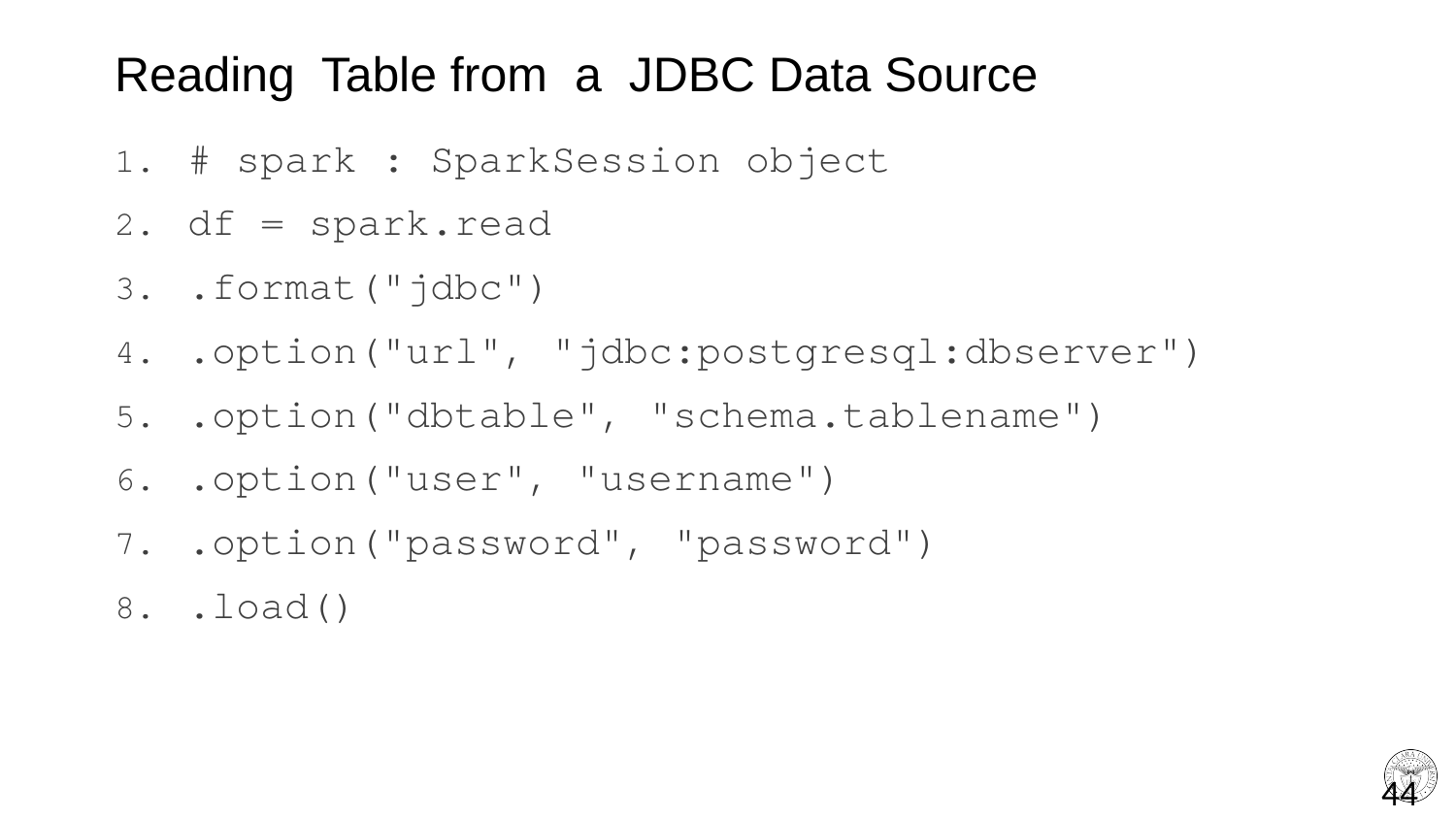

# Reading  Table from  a  JDBC Data Source
# spark : SparkSession object
df = spark.read
.format("jdbc")
.option("url", "jdbc:postgresql:dbserver")
.option("dbtable", "schema.tablename")
.option("user", "username")
.option("password", "password")
.load()
44